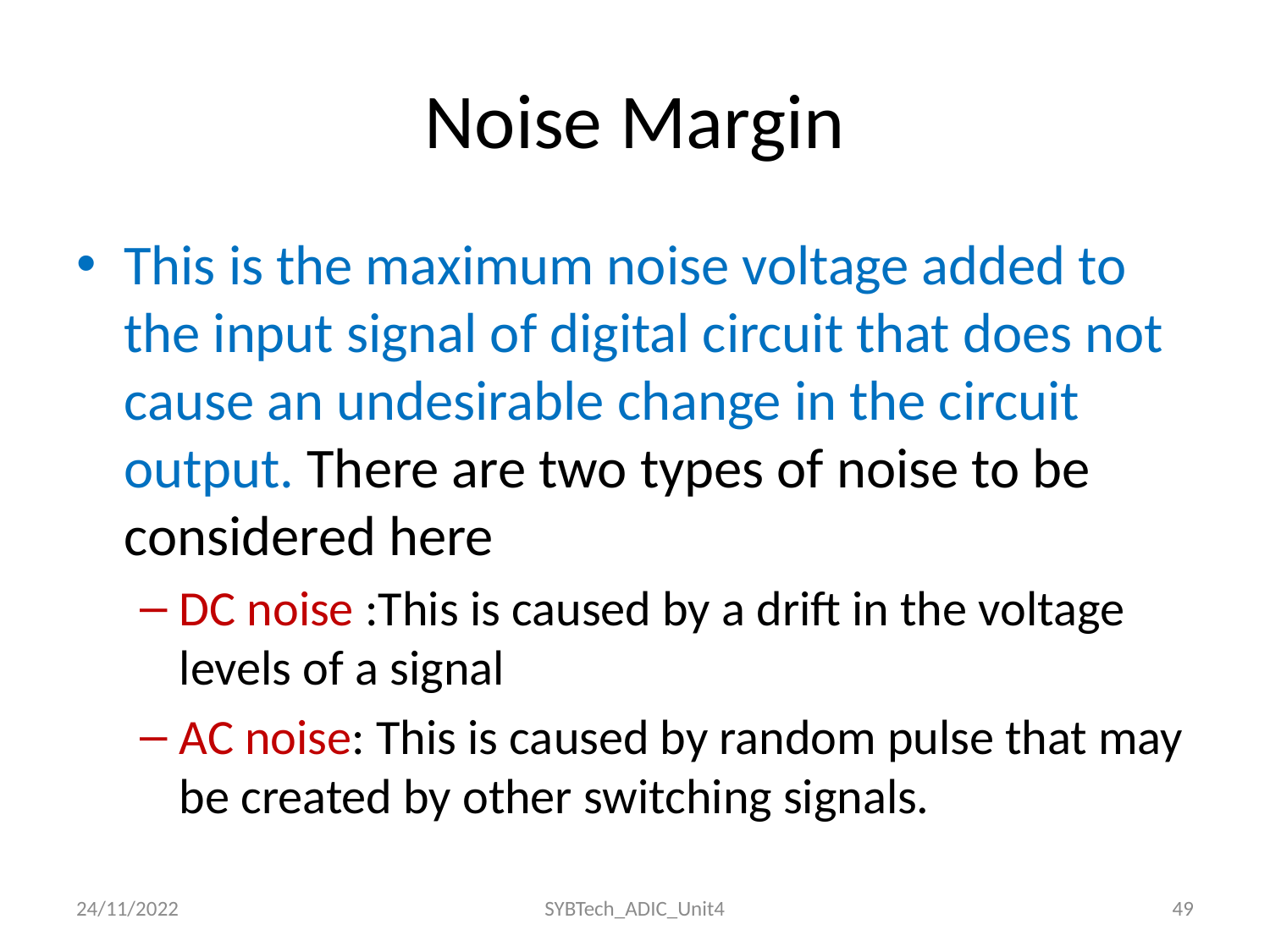

# Noise Margin
This is the maximum noise voltage added to the input signal of digital circuit that does not cause an undesirable change in the circuit output. There are two types of noise to be considered here
DC noise :This is caused by a drift in the voltage levels of a signal
AC noise: This is caused by random pulse that may be created by other switching signals.
24/11/2022
SYBTech_ADIC_Unit4
49